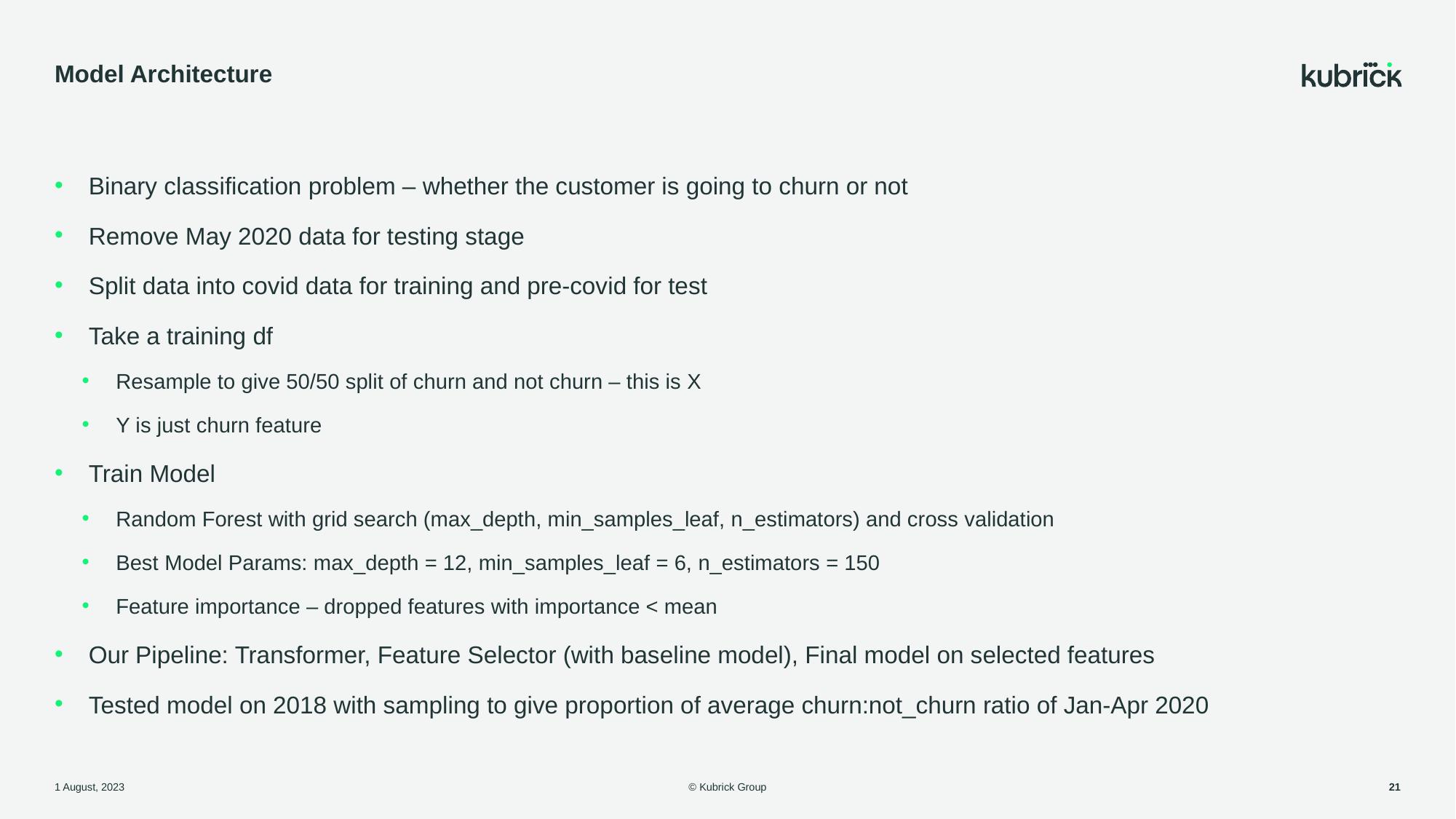

# Model Architecture
Binary classification problem – whether the customer is going to churn or not
Remove May 2020 data for testing stage
Split data into covid data for training and pre-covid for test
Take a training df
Resample to give 50/50 split of churn and not churn – this is X
Y is just churn feature
Train Model
Random Forest with grid search (max_depth, min_samples_leaf, n_estimators) and cross validation
Best Model Params: max_depth = 12, min_samples_leaf = 6, n_estimators = 150
Feature importance – dropped features with importance < mean
Our Pipeline: Transformer, Feature Selector (with baseline model), Final model on selected features
Tested model on 2018 with sampling to give proportion of average churn:not_churn ratio of Jan-Apr 2020

© Kubrick Group
1 August, 2023
21